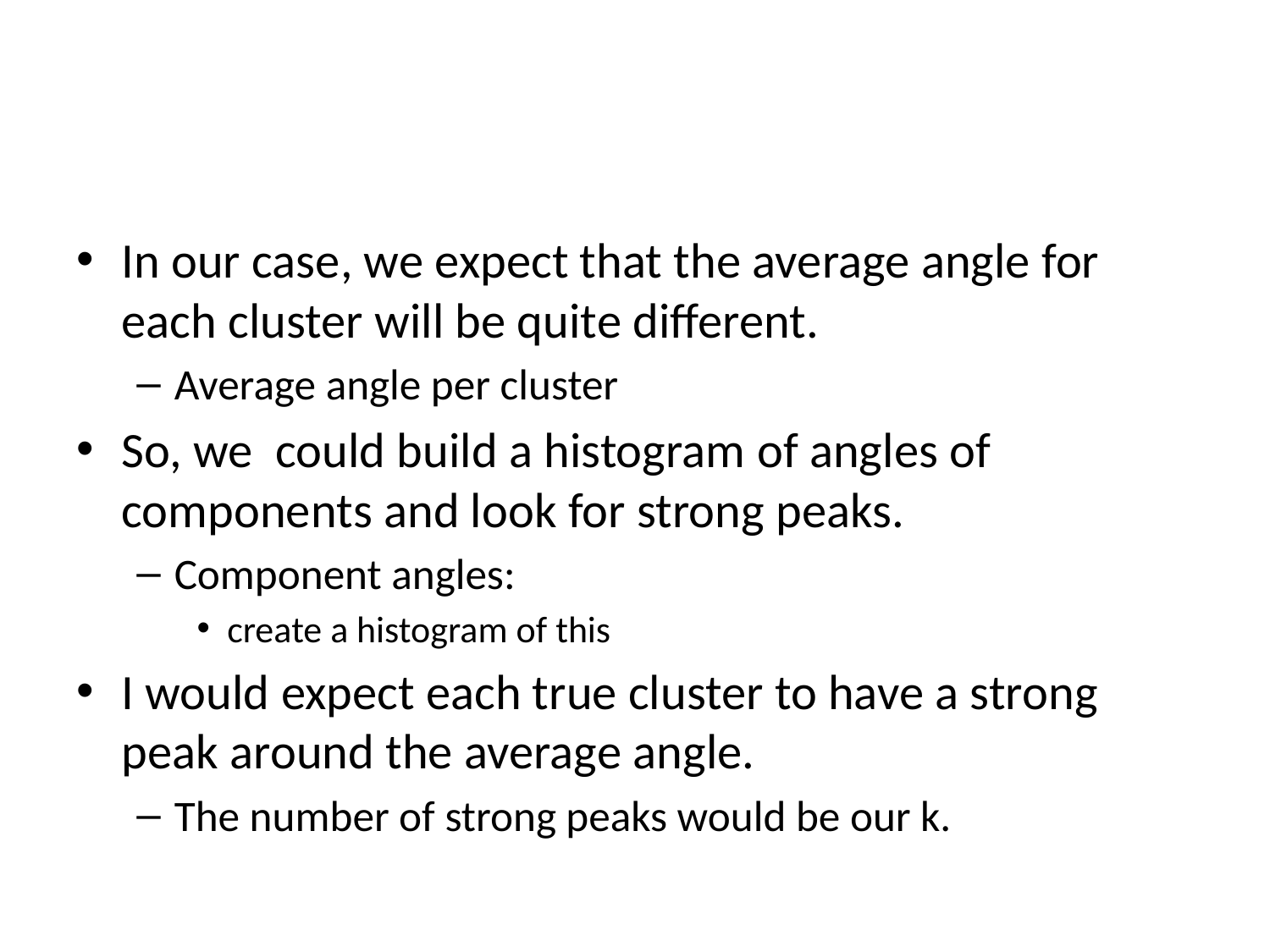

#
In our case, we expect that the average angle for each cluster will be quite different.
Average angle per cluster
So, we  could build a histogram of angles of components and look for strong peaks.
Component angles:
create a histogram of this
I would expect each true cluster to have a strong peak around the average angle.
The number of strong peaks would be our k.